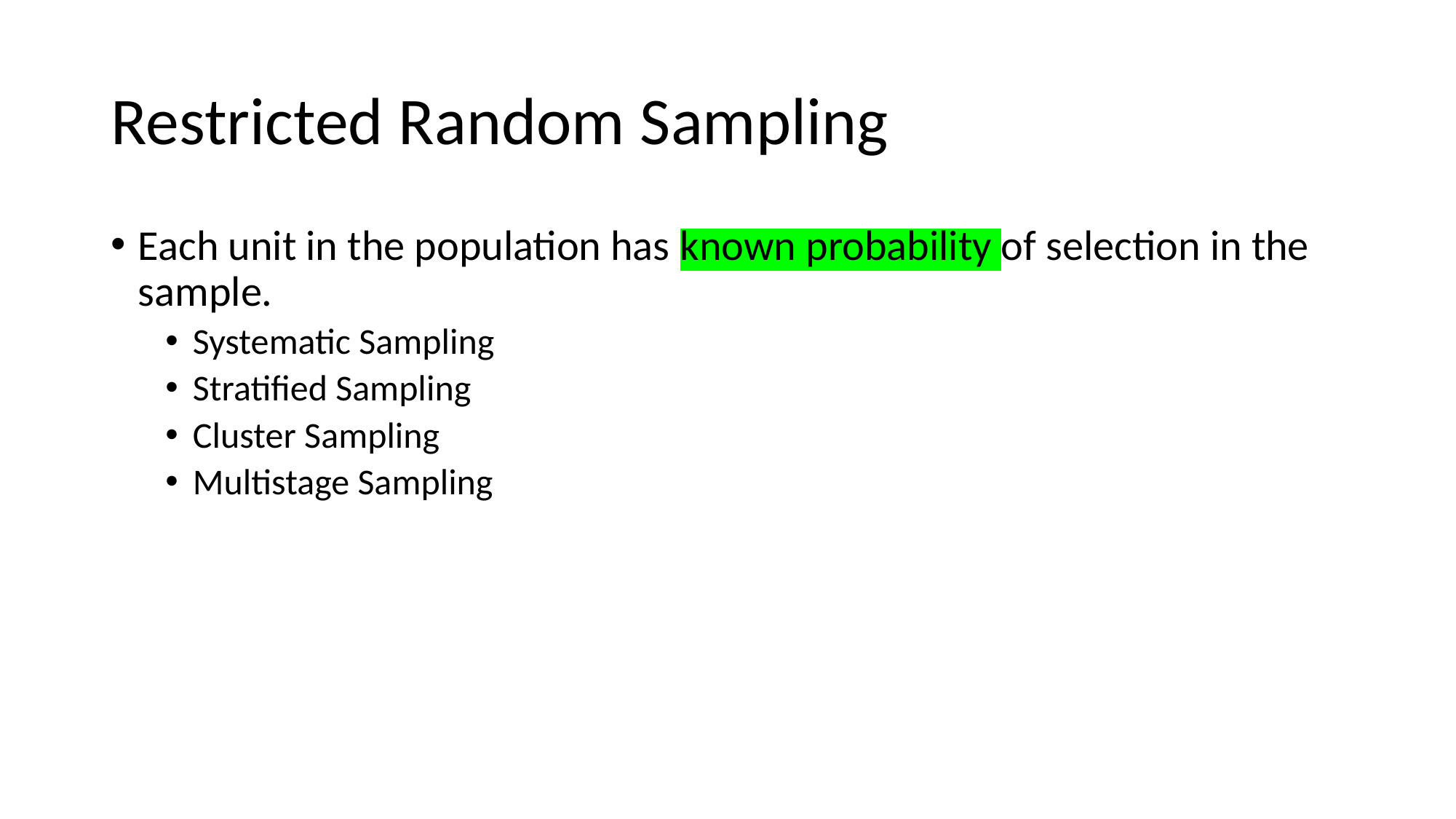

# Restricted Random Sampling
Each unit in the population has known probability of selection in the sample.
Systematic Sampling
Stratified Sampling
Cluster Sampling
Multistage Sampling